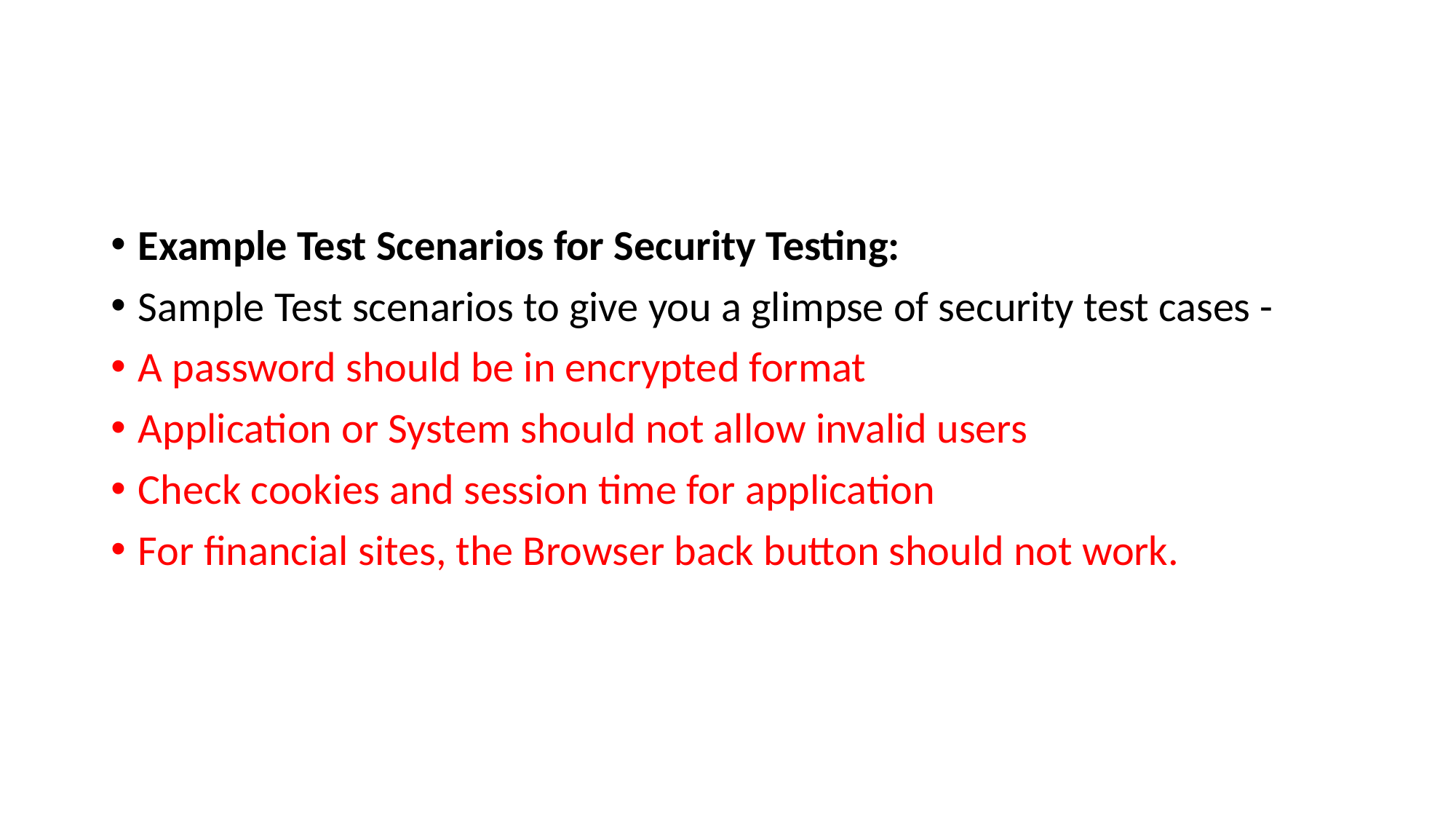

#
Example Test Scenarios for Security Testing:
Sample Test scenarios to give you a glimpse of security test cases -
A password should be in encrypted format
Application or System should not allow invalid users
Check cookies and session time for application
For financial sites, the Browser back button should not work.